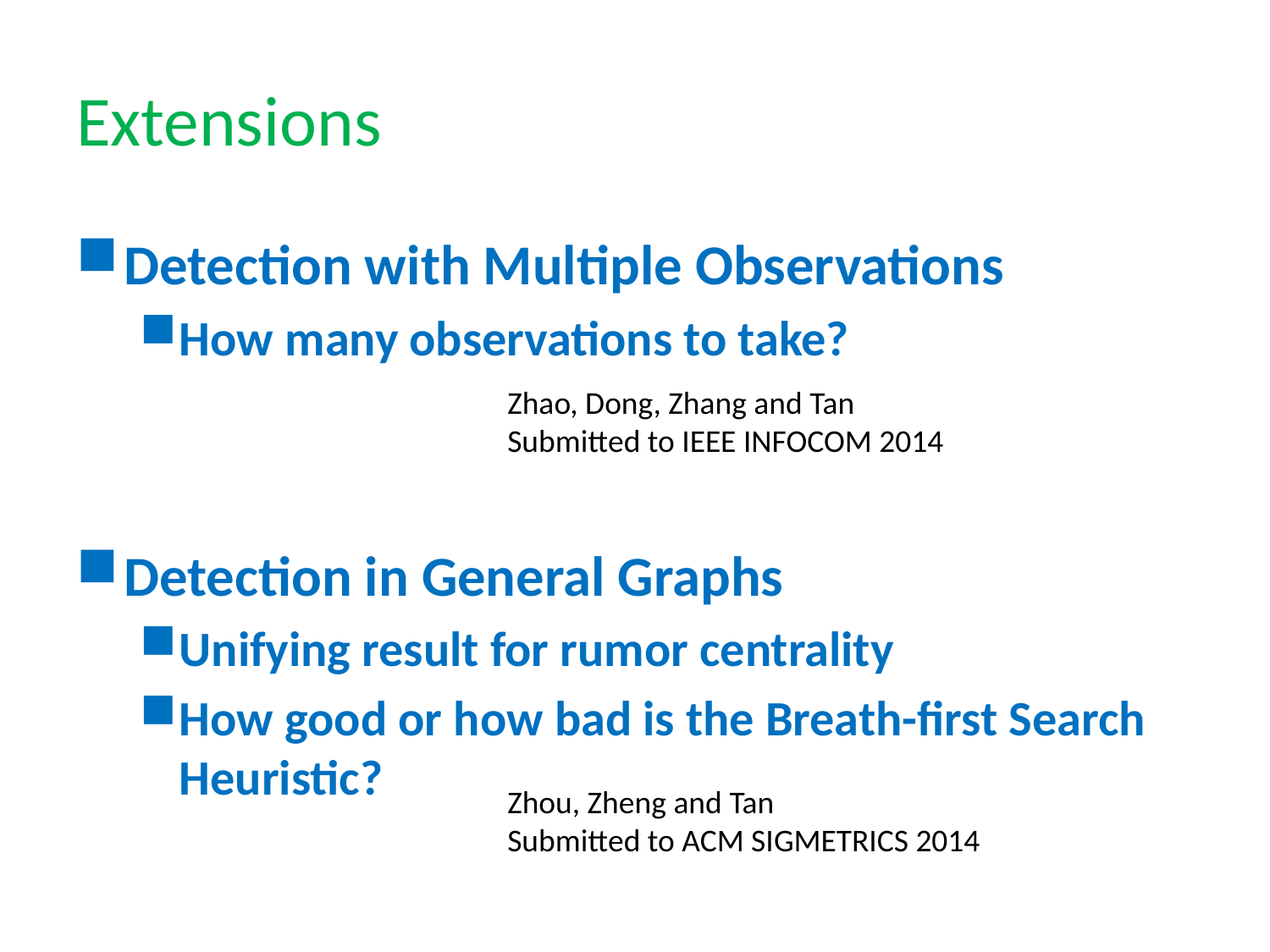

Extensions
Detection with Multiple Observations
How many observations to take?

Detection in General Graphs
Unifying result for rumor centrality
How good or how bad is the Breath-first Search Heuristic?
Zhao, Dong, Zhang and Tan
Submitted to IEEE INFOCOM 2014
Zhou, Zheng and Tan
Submitted to ACM SIGMETRICS 2014